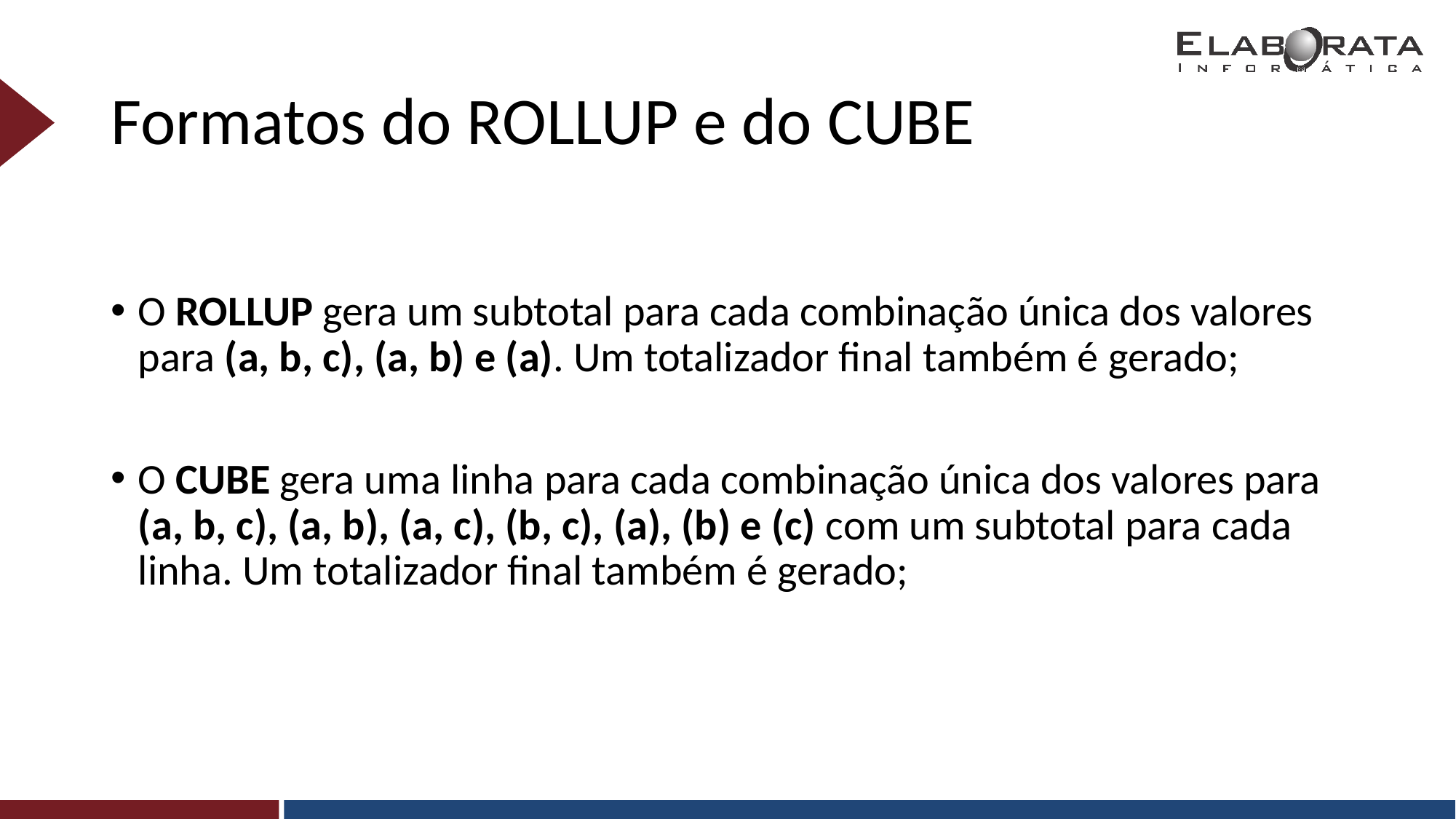

# Formatos do ROLLUP e do CUBE

O ROLLUP gera um subtotal para cada combinação única dos valores para (a, b, c), (a, b) e (a). Um totalizador final também é gerado;

O CUBE gera uma linha para cada combinação única dos valores para (a, b, c), (a, b), (a, c), (b, c), (a), (b) e (c) com um subtotal para cada linha. Um totalizador final também é gerado;